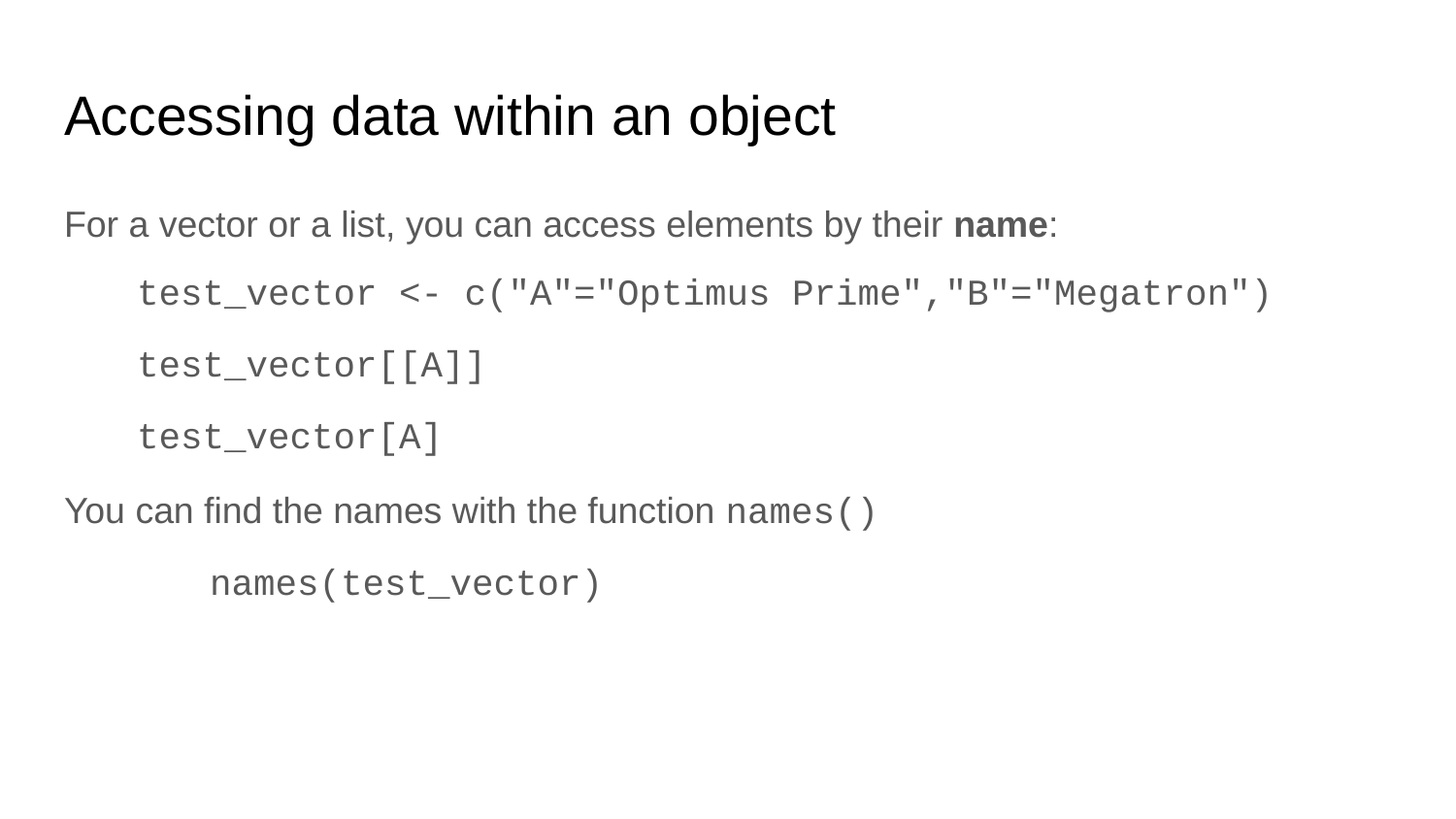

# Accessing data within an object
For a vector or a list, you can access elements by their name:
test_vector <- c("A"="Optimus Prime","B"="Megatron")
test_vector[[A]]
test_vector[A]
You can find the names with the function names()
	names(test_vector)